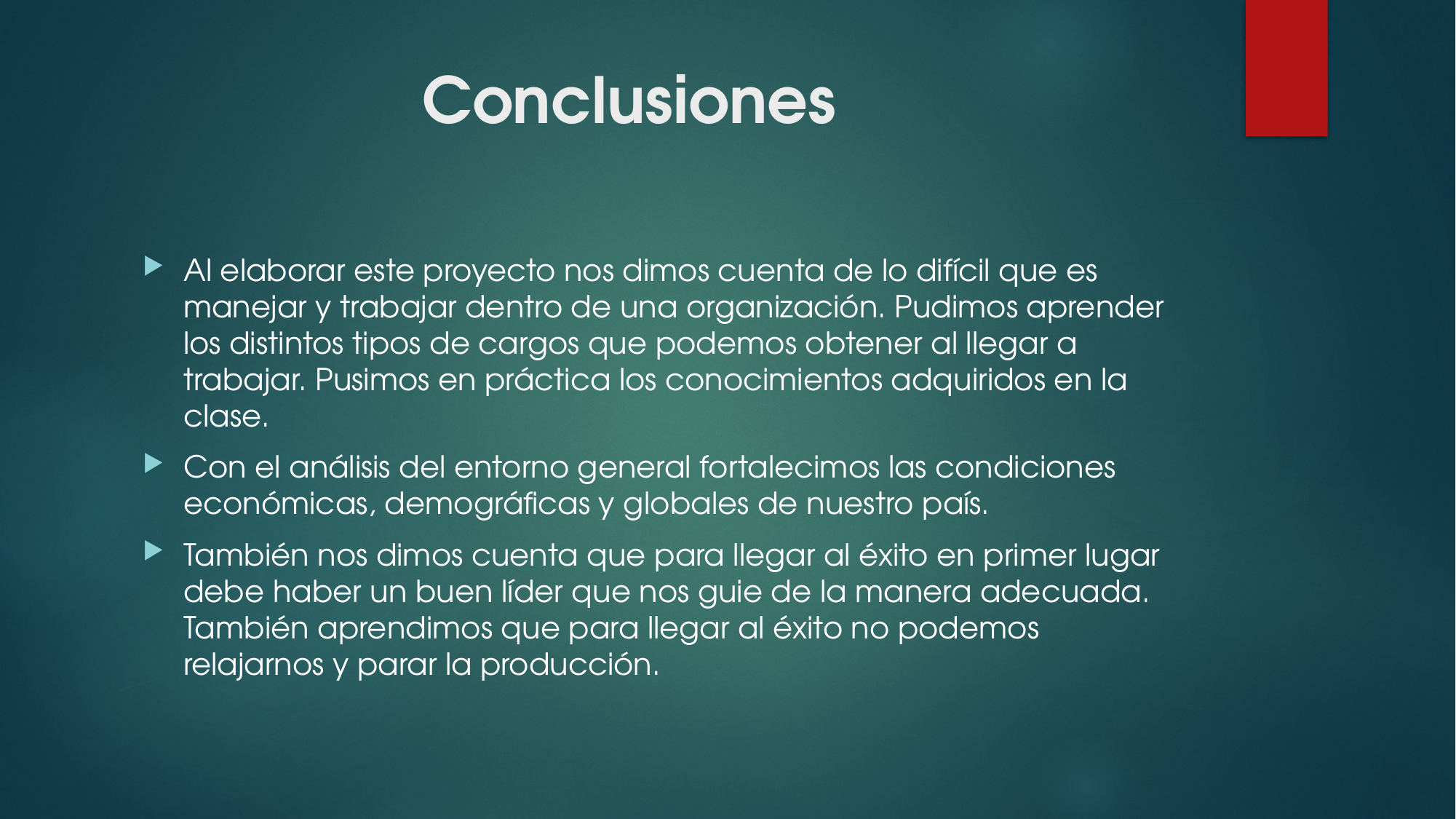

# Conclusiones
Al elaborar este proyecto nos dimos cuenta de lo difícil que es manejar y trabajar dentro de una organización. Pudimos aprender los distintos tipos de cargos que podemos obtener al llegar a trabajar. Pusimos en práctica los conocimientos adquiridos en la clase.
Con el análisis del entorno general fortalecimos las condiciones económicas, demográficas y globales de nuestro país.
También nos dimos cuenta que para llegar al éxito en primer lugar debe haber un buen líder que nos guie de la manera adecuada. También aprendimos que para llegar al éxito no podemos relajarnos y parar la producción.